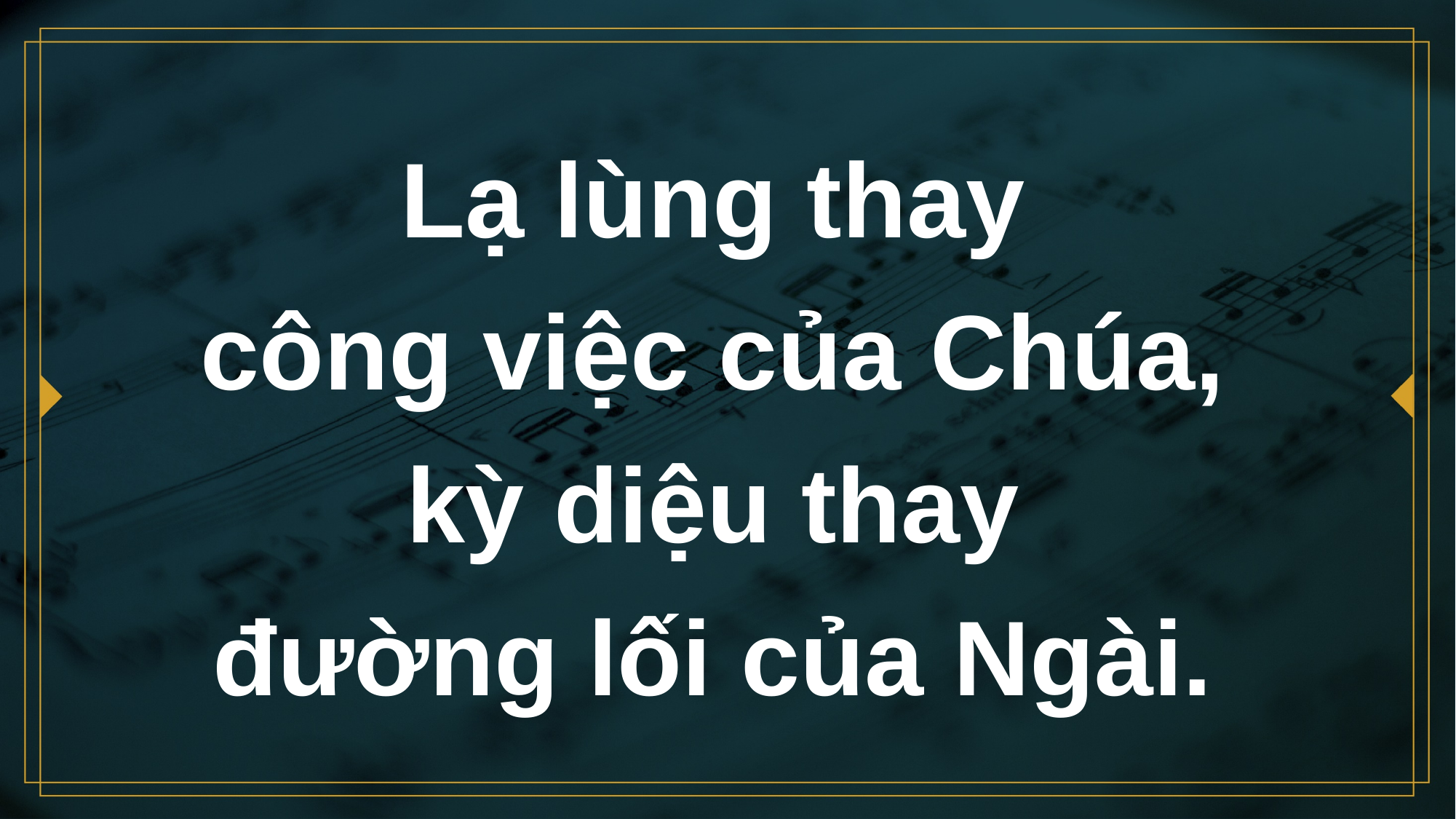

# Lạ lùng thay công việc của Chúa,
kỳ diệu thay
đường lối của Ngài.